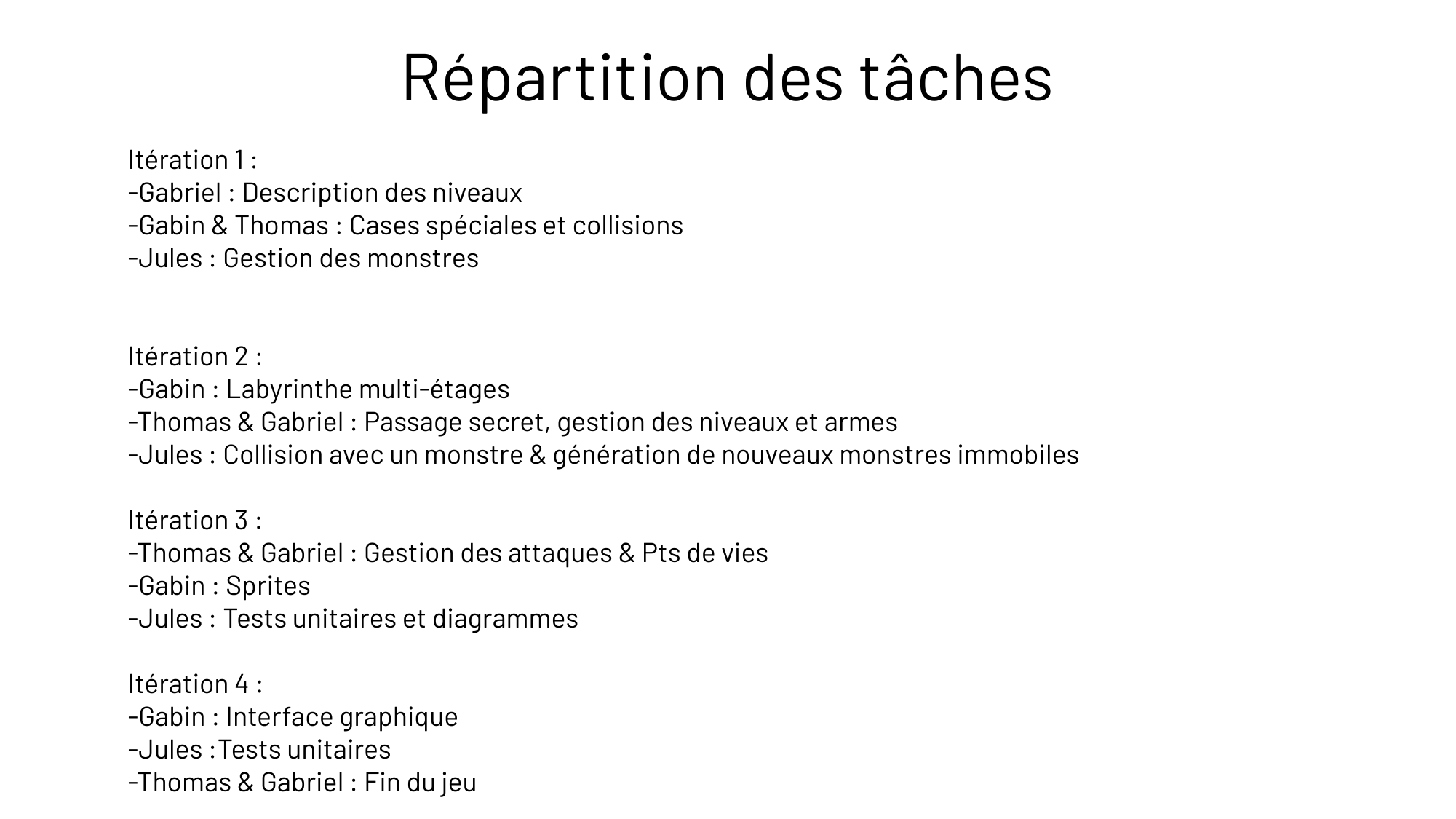

# Répartition des tâches
Itération 1 :
-Gabriel : Description des niveaux
-Gabin & Thomas : Cases spéciales et collisions
-Jules : Gestion des monstres

Itération 2 :
-Gabin : Labyrinthe multi-étages
-Thomas & Gabriel : Passage secret, gestion des niveaux et armes
-Jules : Collision avec un monstre & génération de nouveaux monstres immobiles

Itération 3 :
-Thomas & Gabriel : Gestion des attaques & Pts de vies
-Gabin : Sprites
-Jules : Tests unitaires et diagrammes

Itération 4 :
-Gabin : Interface graphique
-Jules :Tests unitaires
-Thomas & Gabriel : Fin du jeu